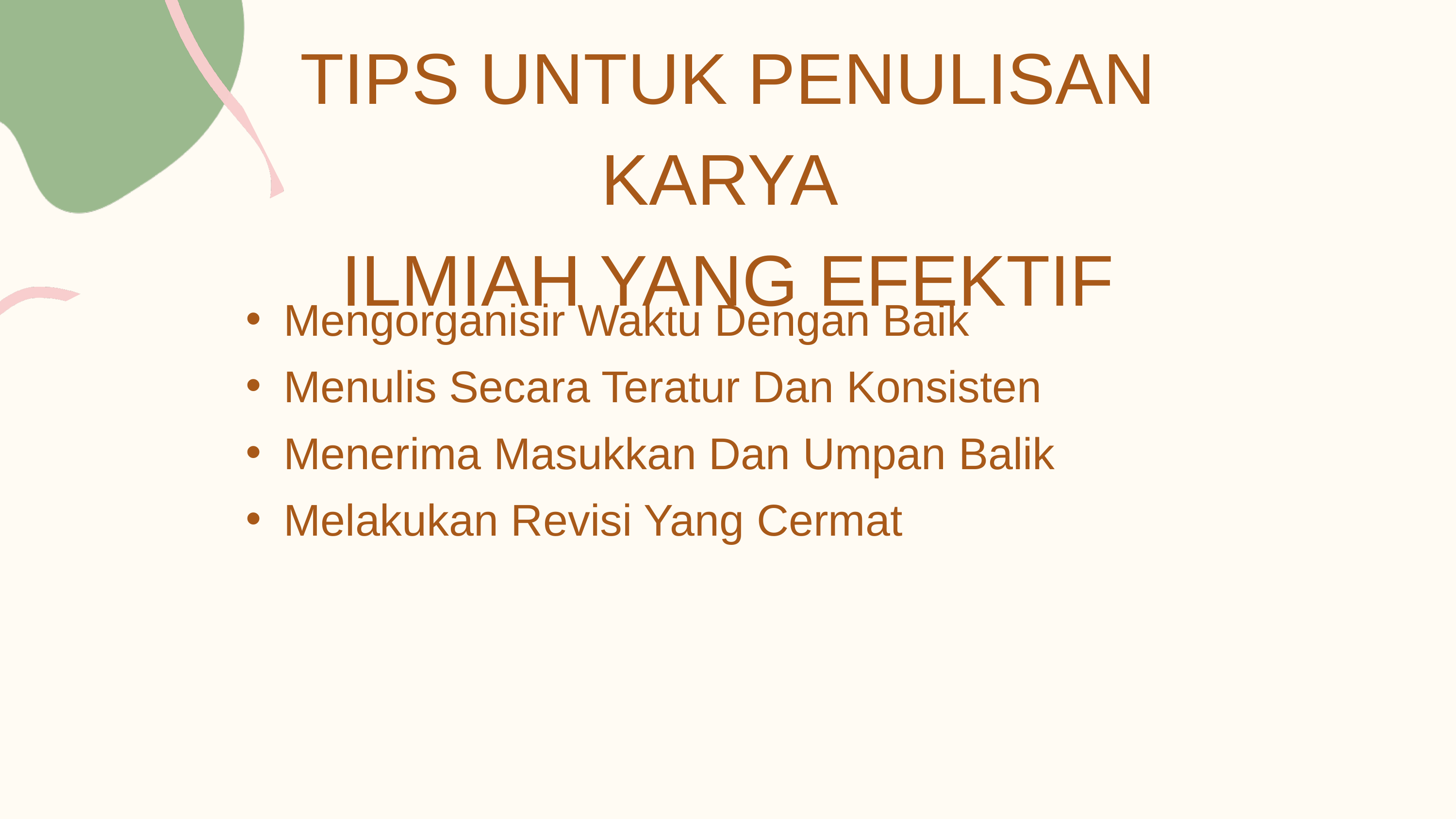

TIPS UNTUK PENULISAN KARYA
ILMIAH YANG EFEKTIF
Mengorganisir Waktu Dengan Baik
Menulis Secara Teratur Dan Konsisten
Menerima Masukkan Dan Umpan Balik
Melakukan Revisi Yang Cermat